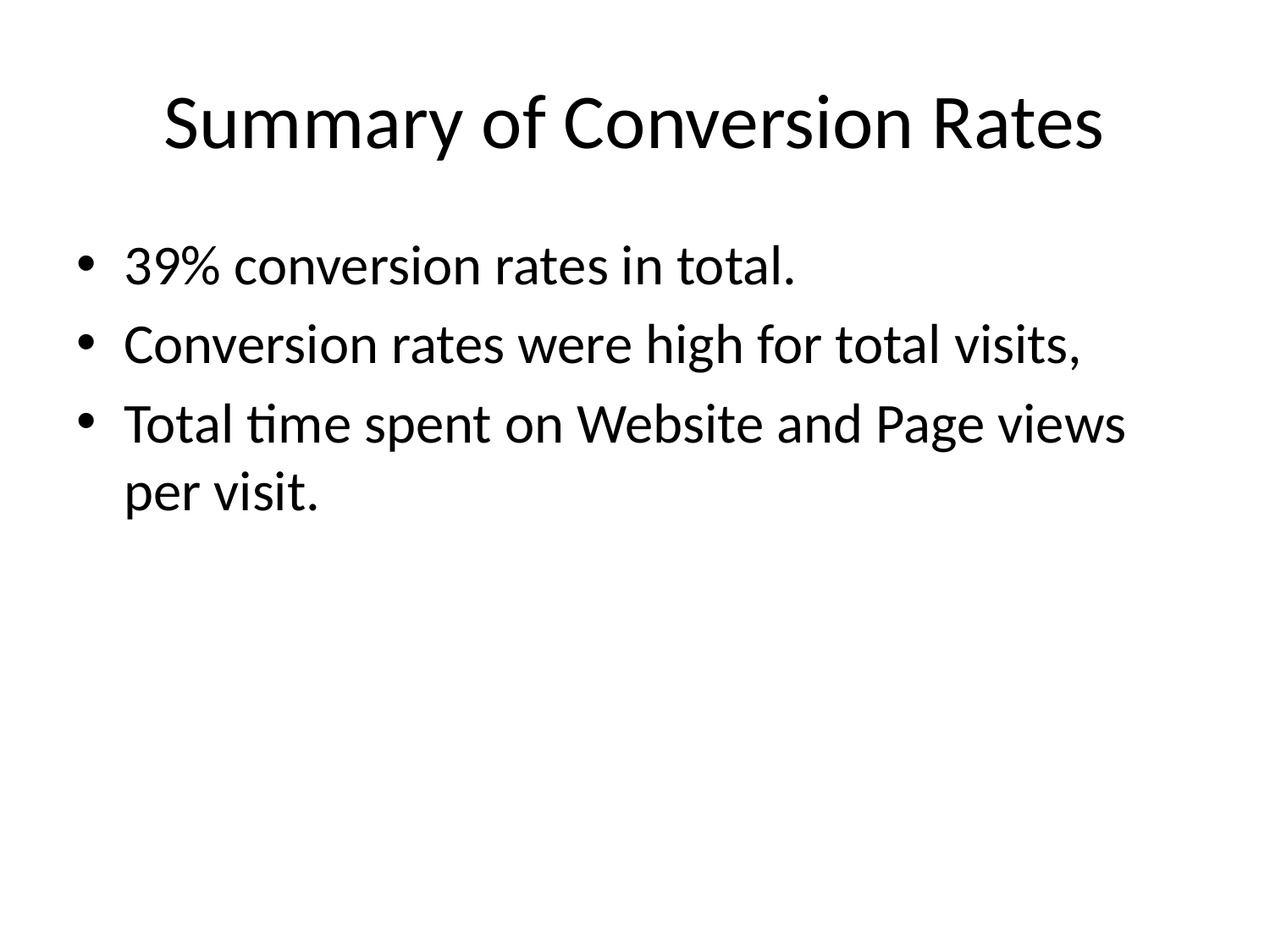

# Summary of Conversion Rates
39% conversion rates in total.
Conversion rates were high for total visits,
Total time spent on Website and Page views per visit.